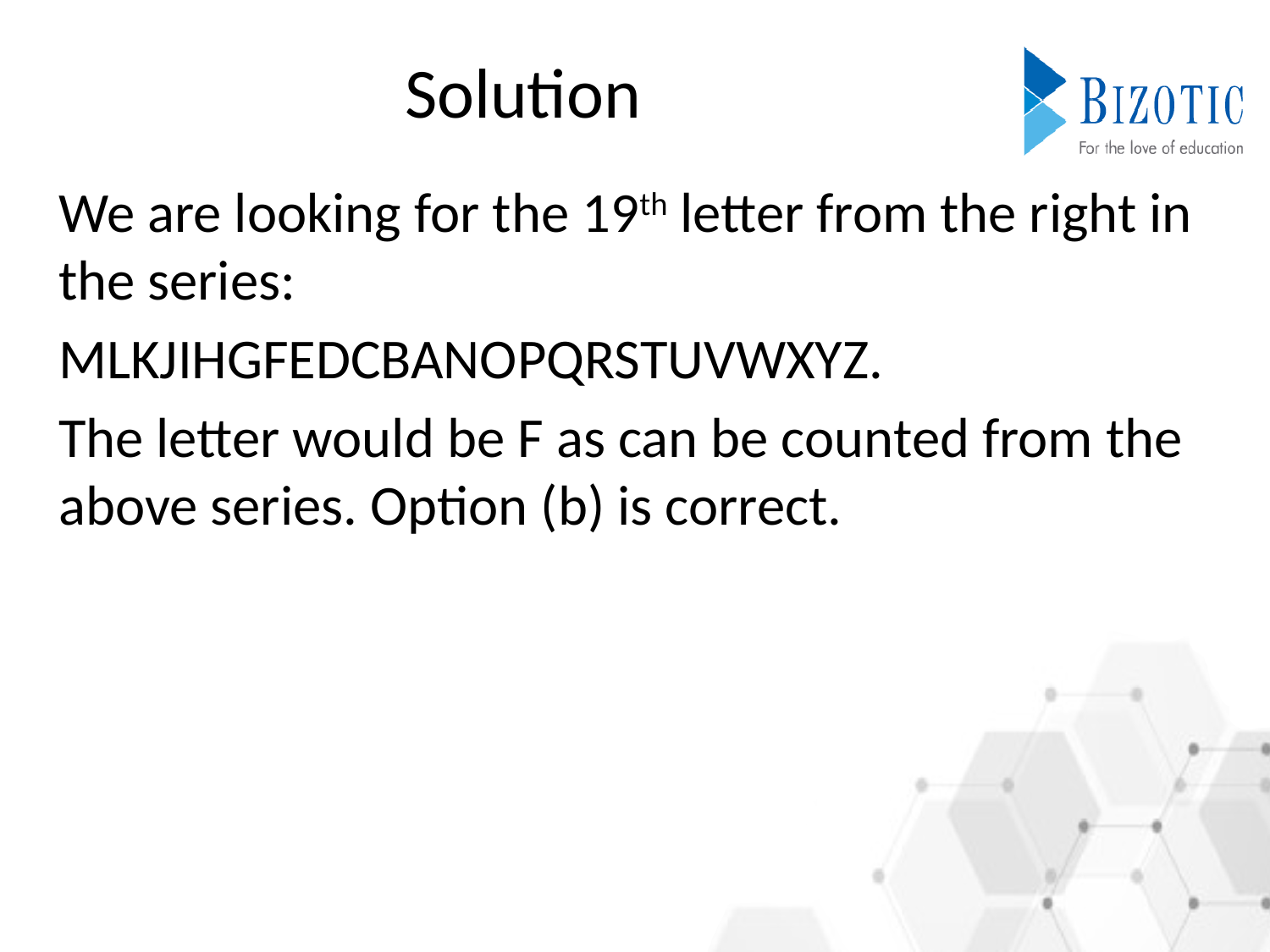

# Solution
We are looking for the 19th letter from the right in the series:
MLKJIHGFEDCBANOPQRSTUVWXYZ.
The letter would be F as can be counted from the above series. Option (b) is correct.